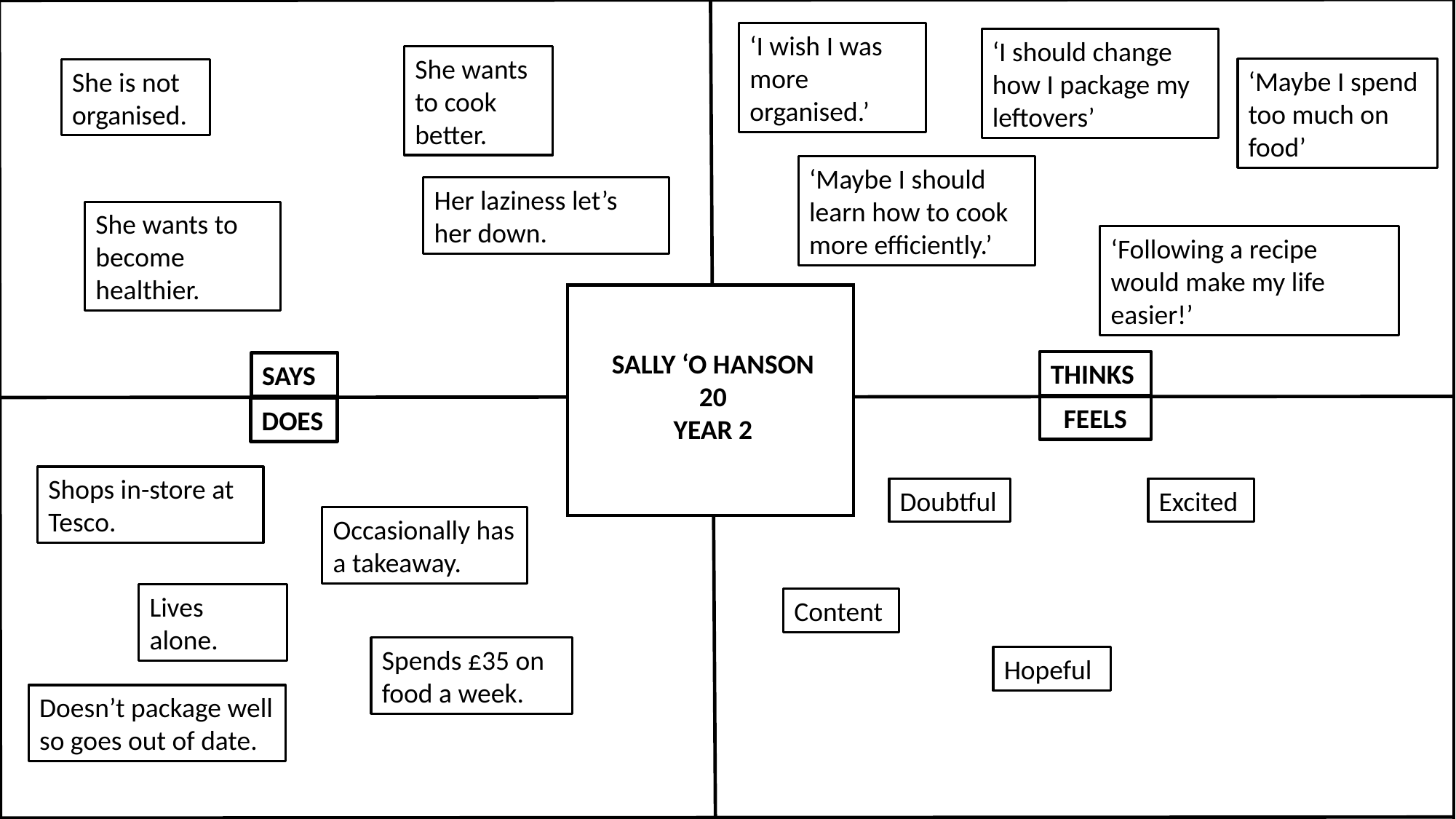

‘I wish I was more organised.’
‘I should change how I package my leftovers’
She wants to cook better.
‘Maybe I spend too much on food’
She is not organised.
‘Maybe I should learn how to cook more efficiently.’
Her laziness let’s her down.
She wants to become healthier.
‘Following a recipe would make my life easier!’

SALLY ‘O HANSON
20
YEAR 2
THINKS
SAYS
FEELS
DOES
Shops in-store at Tesco.
Doubtful
Excited
Occasionally has a takeaway.
Lives alone.
Content
Spends £35 on food a week.
Hopeful
Doesn’t package well so goes out of date.